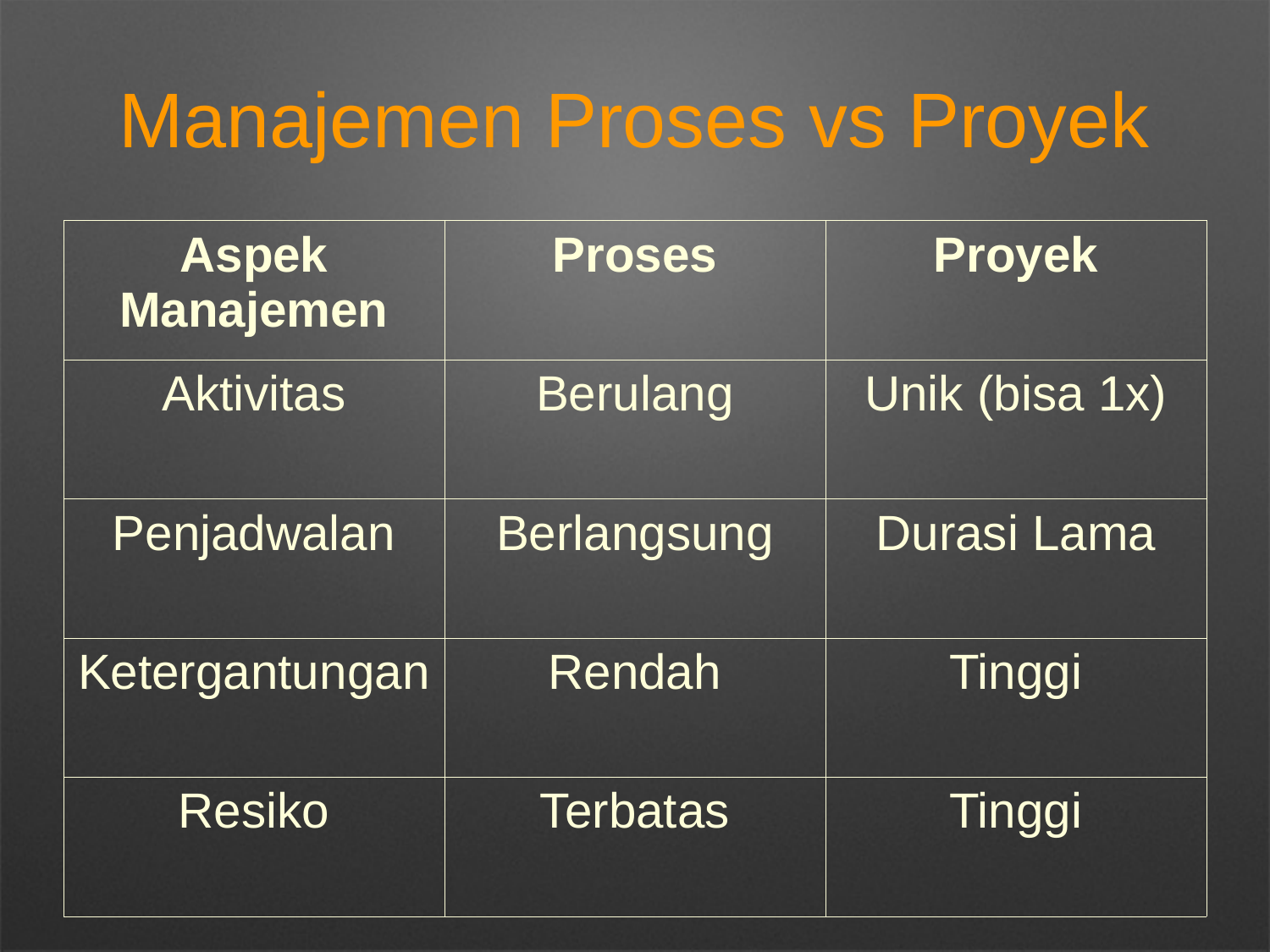

Manajemen Proses vs Proyek
| Aspek Manajemen | Proses | Proyek |
| --- | --- | --- |
| Aktivitas | Berulang | Unik (bisa 1x) |
| Penjadwalan | Berlangsung | Durasi Lama |
| Ketergantungan | Rendah | Tinggi |
| Resiko | Terbatas | Tinggi |